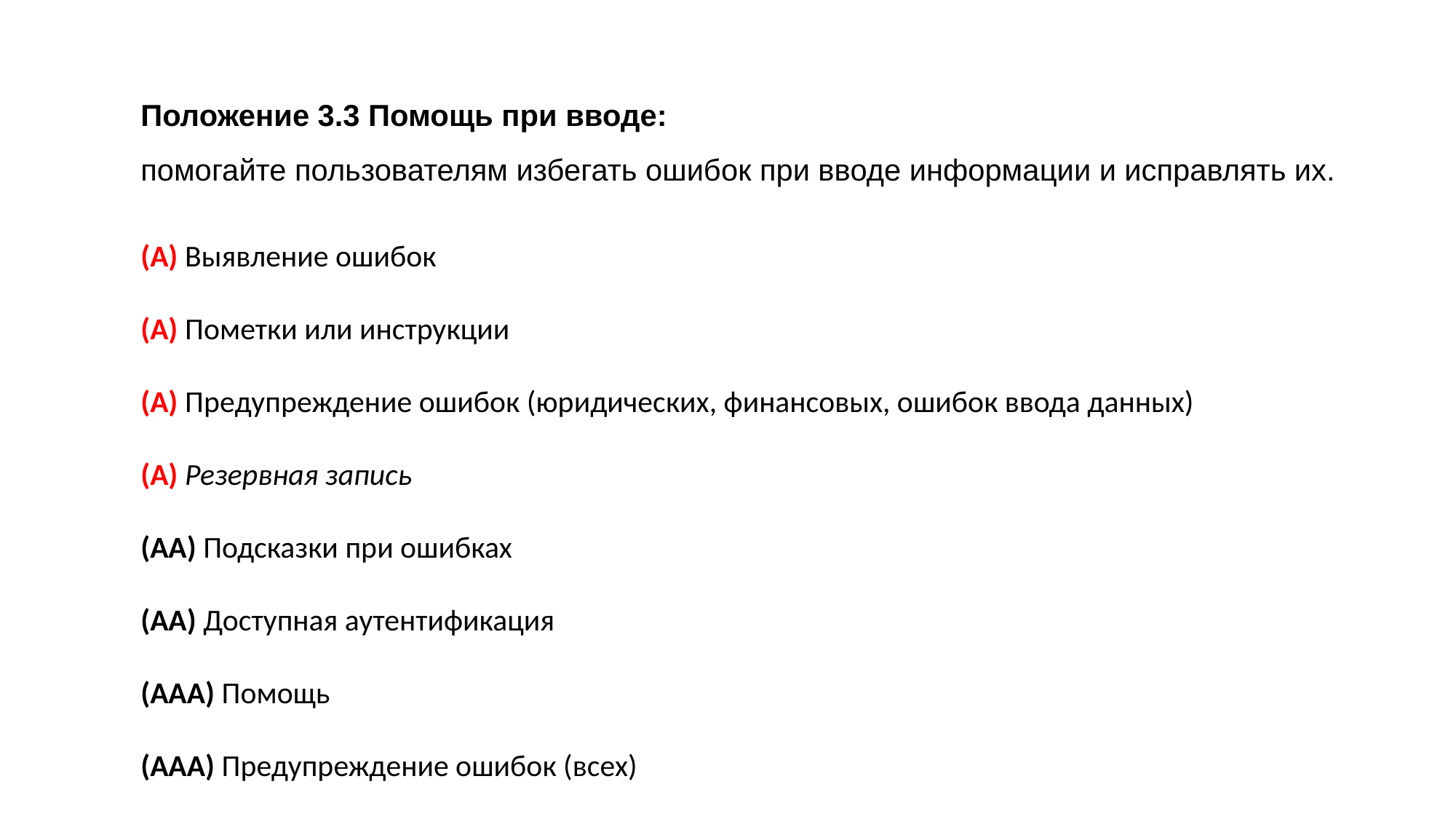

Положение 3.3 Помощь при вводе:
помогайте пользователям избегать ошибок при вводе информации и исправлять их.
(А) Выявление ошибок
(А) Пометки или инструкции
(А) Предупреждение ошибок (юридических, финансовых, ошибок ввода данных)
(А) Резервная запись
(АА) Подсказки при ошибках
(АА) Доступная аутентификация
(ААА) Помощь
(ААА) Предупреждение ошибок (всех)